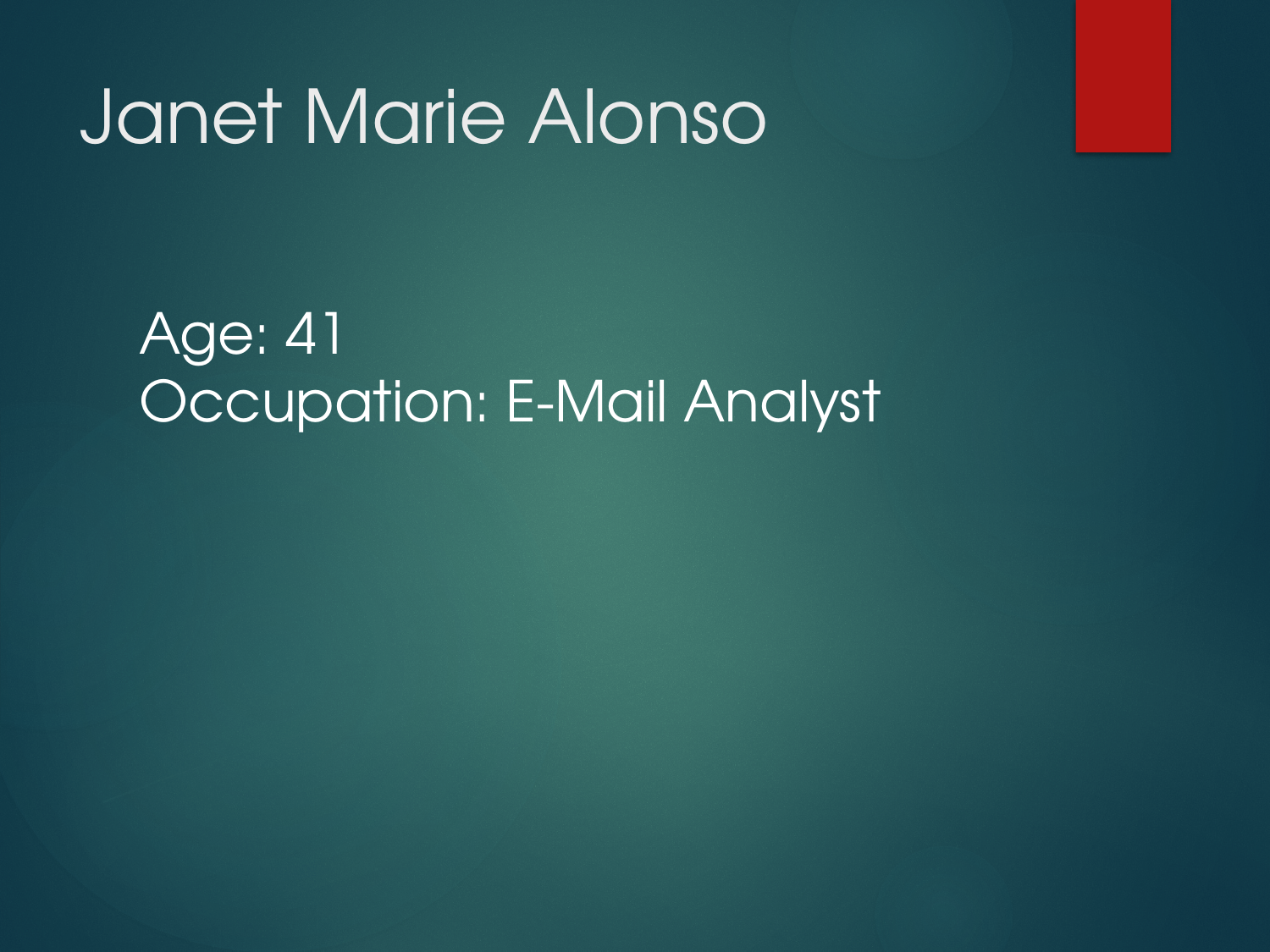

# Janet Marie Alonso

Age: 41
Occupation: E-Mail Analyst